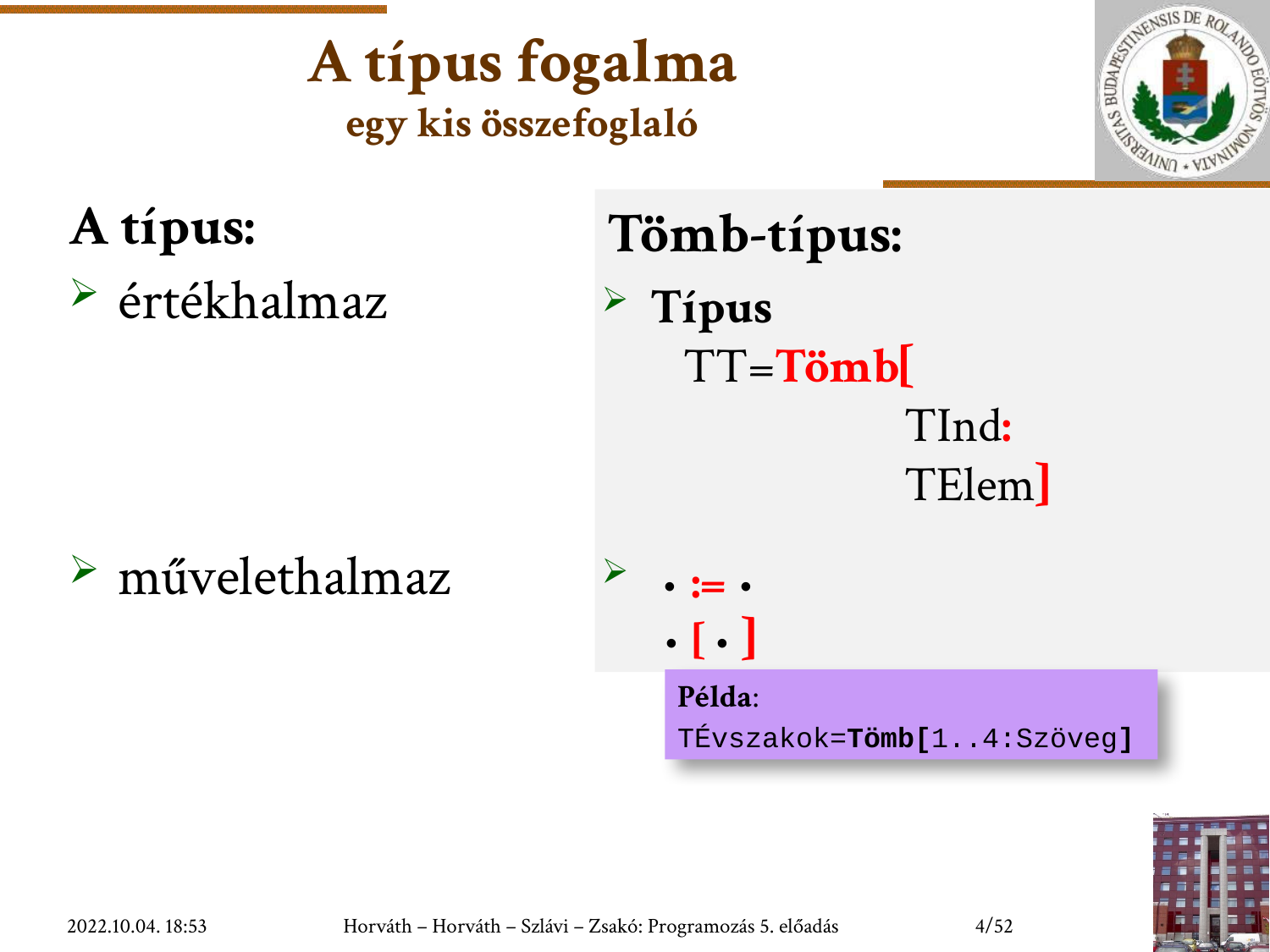

# A típus fogalma egy kis összefoglaló
A típus:
értékhalmaz

művelethalmaz

 Tömb-típus:
Típus
   TT=Tömb[
		TInd:
		TElem]
 • := •
 • [ • ]
Példa:
TÉvszakok=Tömb[1..4:Szöveg]
2022.10.04. 18:53
Horváth – Horváth – Szlávi – Zsakó: Programozás 5. előadás
4/52